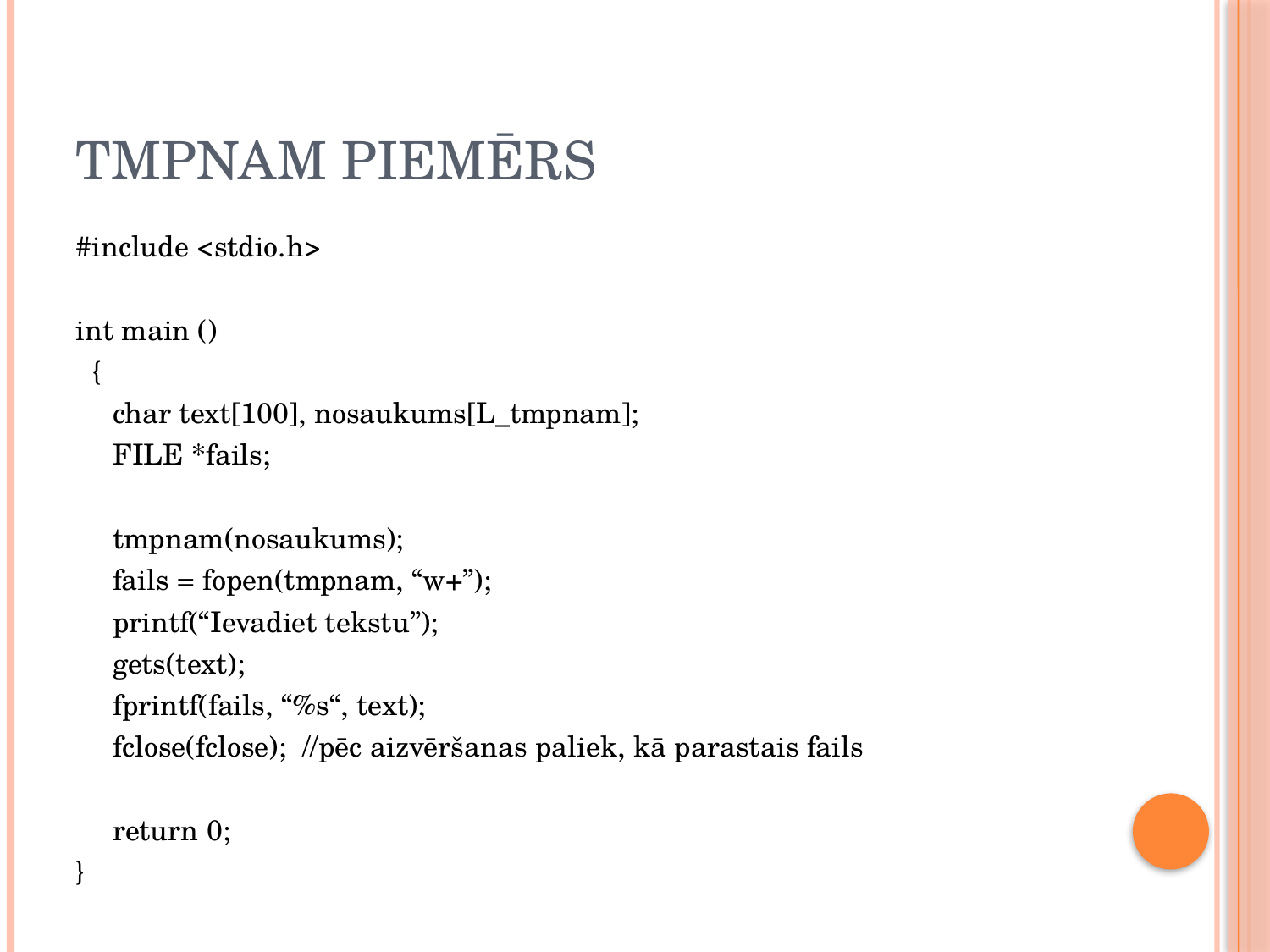

# Tmpnam piemērs
#include <stdio.h>

int main ()
  {
	char text[100], nosaukums[L_tmpnam];
	FILE *fails;

	tmpnam(nosaukums);
	fails = fopen(tmpnam, “w+”);
	printf(“Ievadiet tekstu”);
	gets(text);
	fprintf(fails, “%s“, text);
	fclose(fclose);  //pēc aizvēršanas paliek, kā parastais fails

	return 0;
}